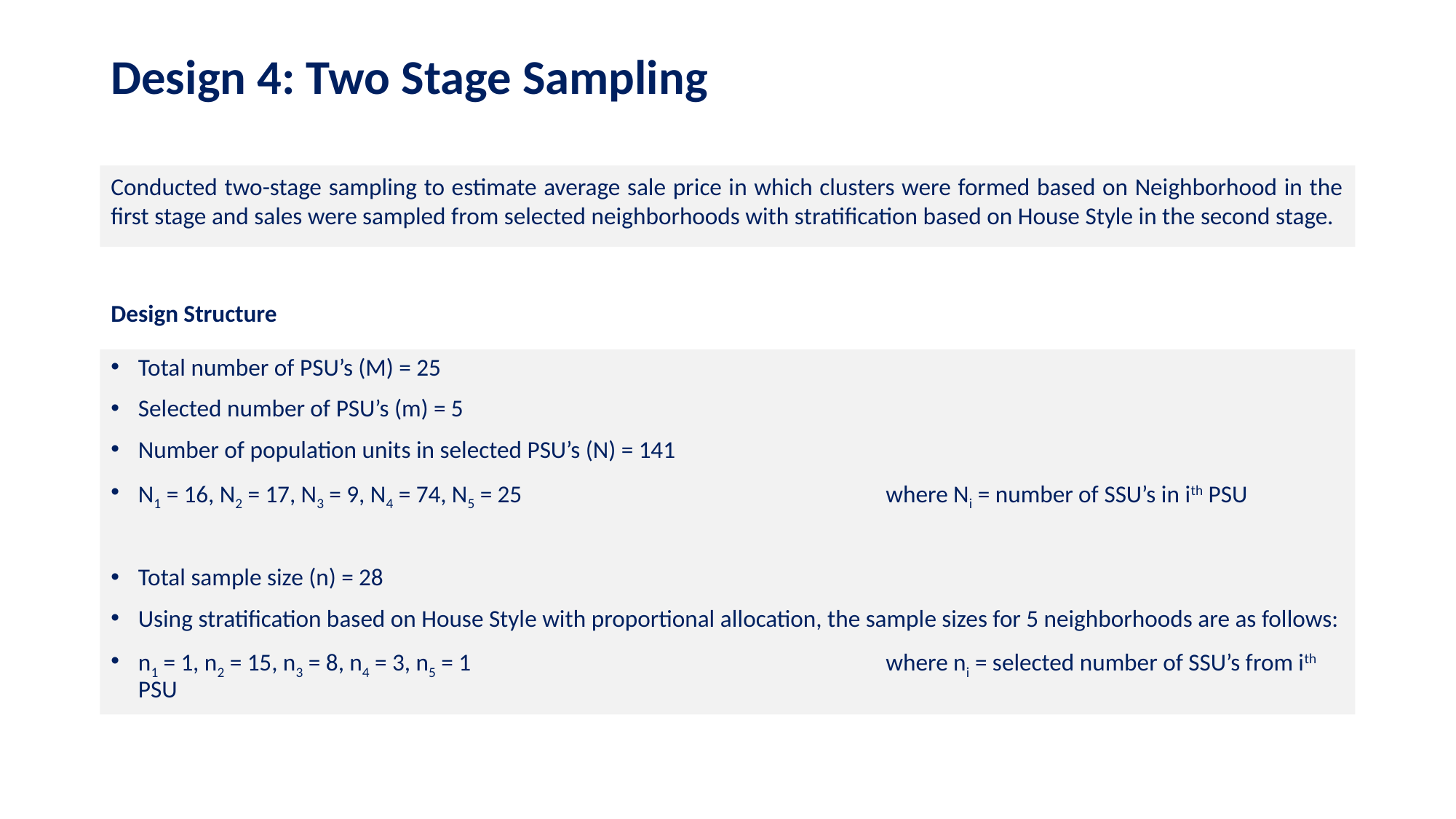

# Design 4: Two Stage Sampling
Conducted two-stage sampling to estimate average sale price in which clusters were formed based on Neighborhood in the first stage and sales were sampled from selected neighborhoods with stratification based on House Style in the second stage.
Design Structure
Total number of PSU’s (M) = 25
Selected number of PSU’s (m) = 5
Number of population units in selected PSU’s (N) = 141
N1 = 16, N2 = 17, N3 = 9, N4 = 74, N5 = 25			                 where Ni = number of SSU’s in ith PSU

Total sample size (n) = 28
Using stratification based on House Style with proportional allocation, the sample sizes for 5 neighborhoods are as follows:
n1 = 1, n2 = 15, n3 = 8, n4 = 3, n5 = 1			                 where ni = selected number of SSU’s from ith PSU